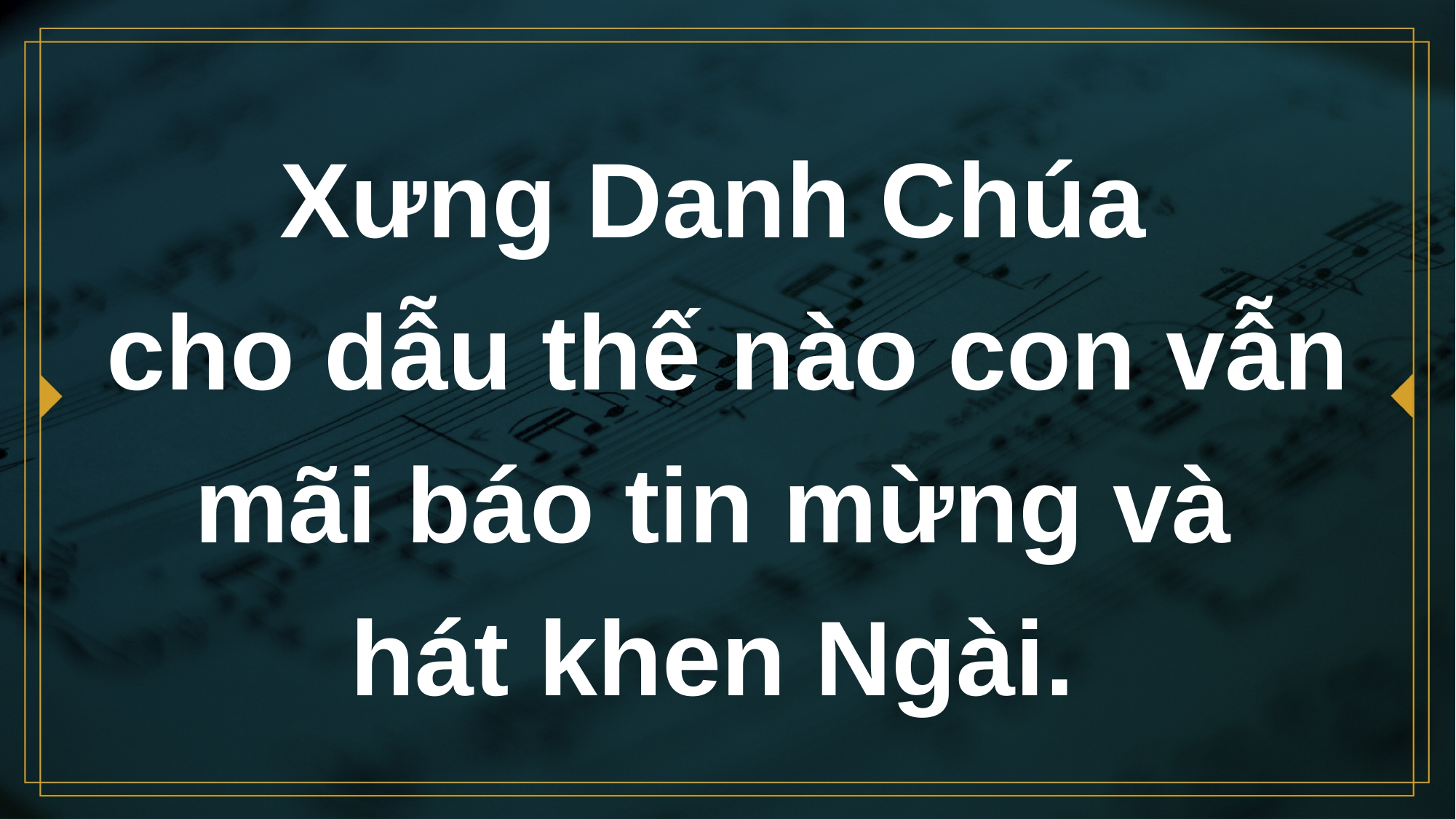

# Xưng Danh Chúa cho dẫu thế nào con vẫn mãi báo tin mừng và hát khen Ngài.